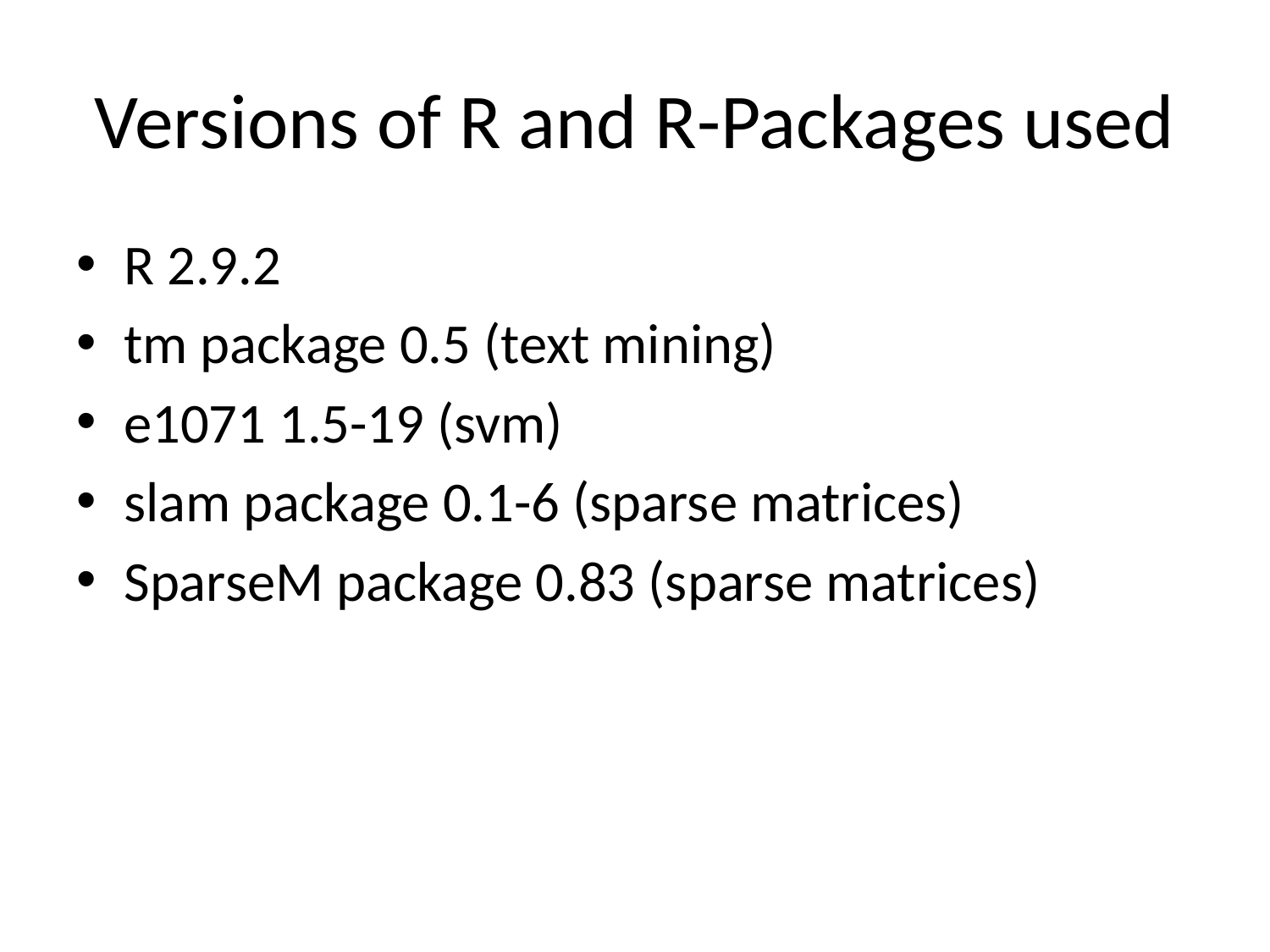

# Versions of R and R-Packages used
R 2.9.2
tm package 0.5 (text mining)
e1071 1.5-19 (svm)
slam package 0.1-6 (sparse matrices)
SparseM package 0.83 (sparse matrices)